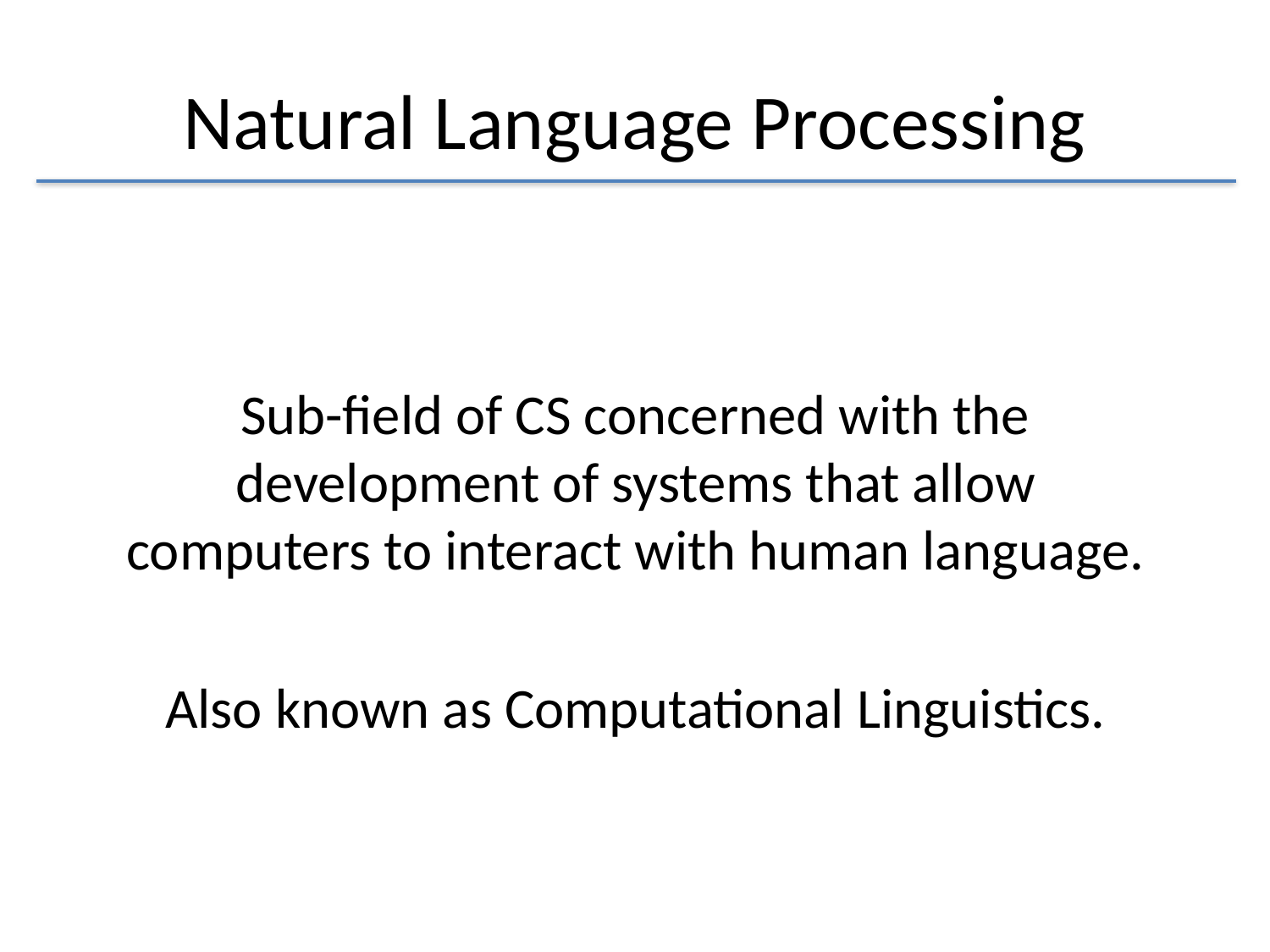

# Natural Language Processing
Sub-field of CS concerned with the development of systems that allow computers to interact with human language.

Also known as Computational Linguistics.